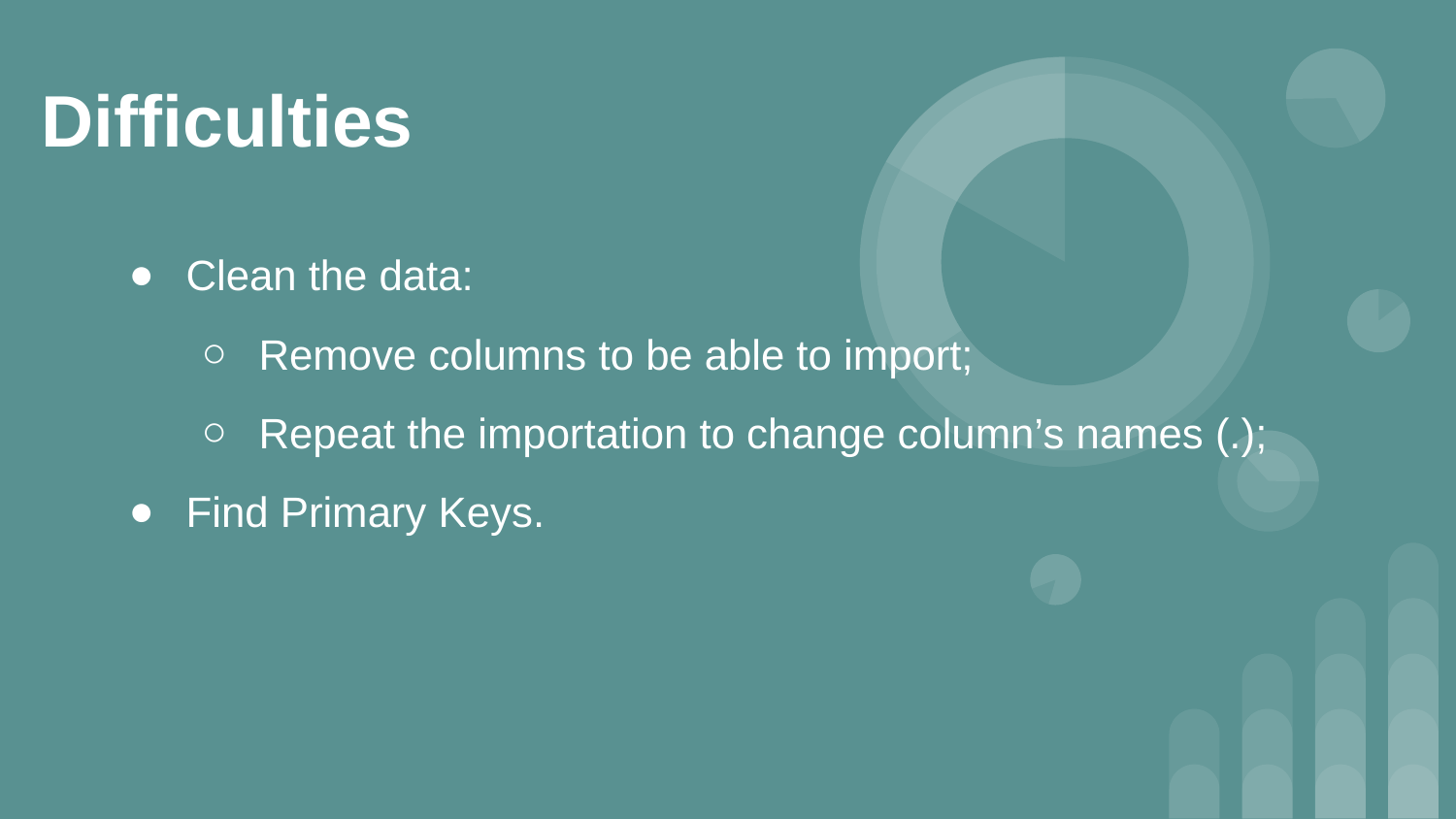

# Difficulties
Clean the data:
Remove columns to be able to import;
Repeat the importation to change column’s names (.);
Find Primary Keys.